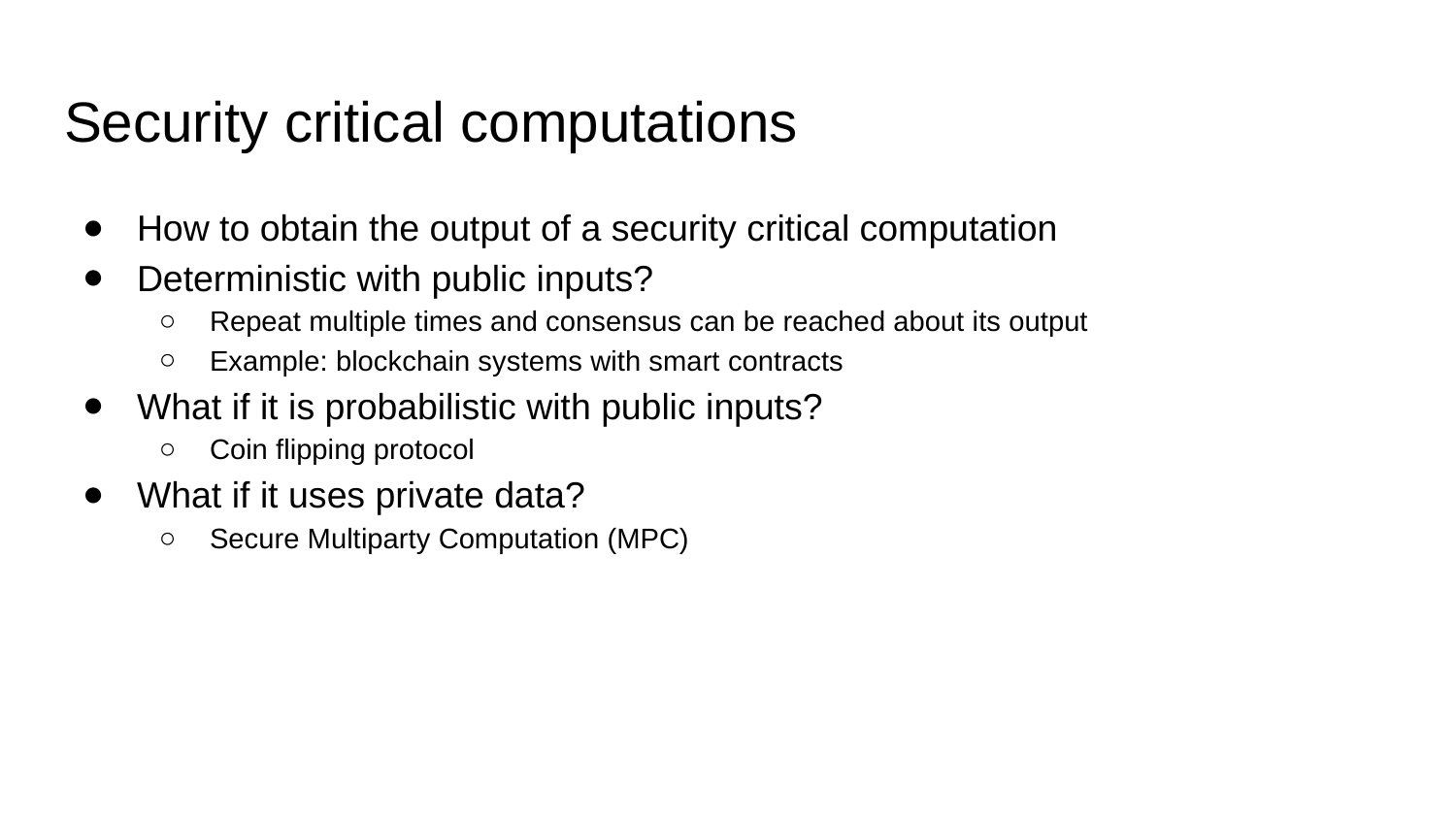

# Security critical computations
How to obtain the output of a security critical computation
Deterministic with public inputs?
Repeat multiple times and consensus can be reached about its output
Example: blockchain systems with smart contracts
What if it is probabilistic with public inputs?
Coin flipping protocol
What if it uses private data?
Secure Multiparty Computation (MPC)